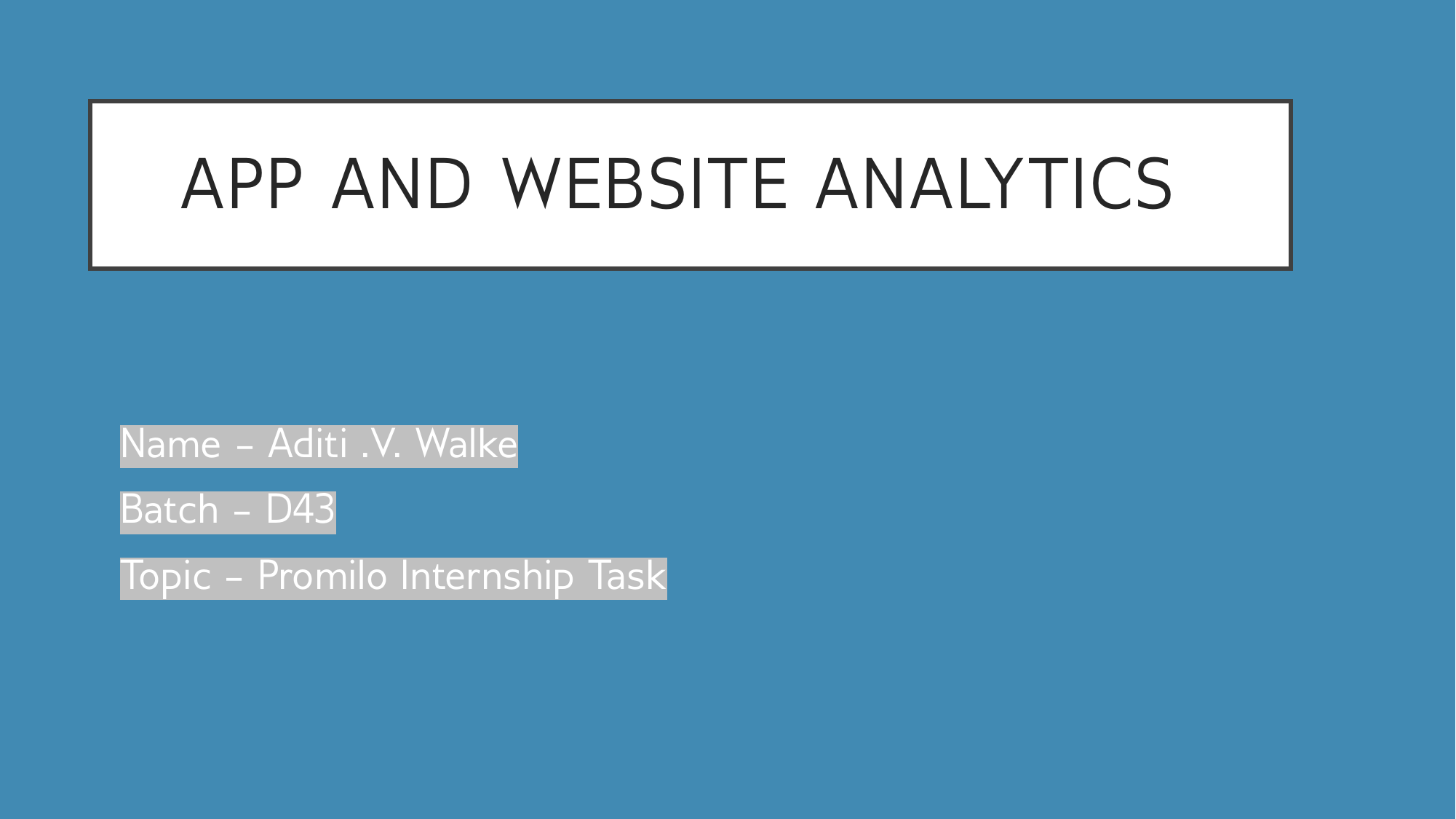

# App And Website Analytics
Name – Aditi .V. Walke
Batch – D43
Topic – Promilo Internship Task